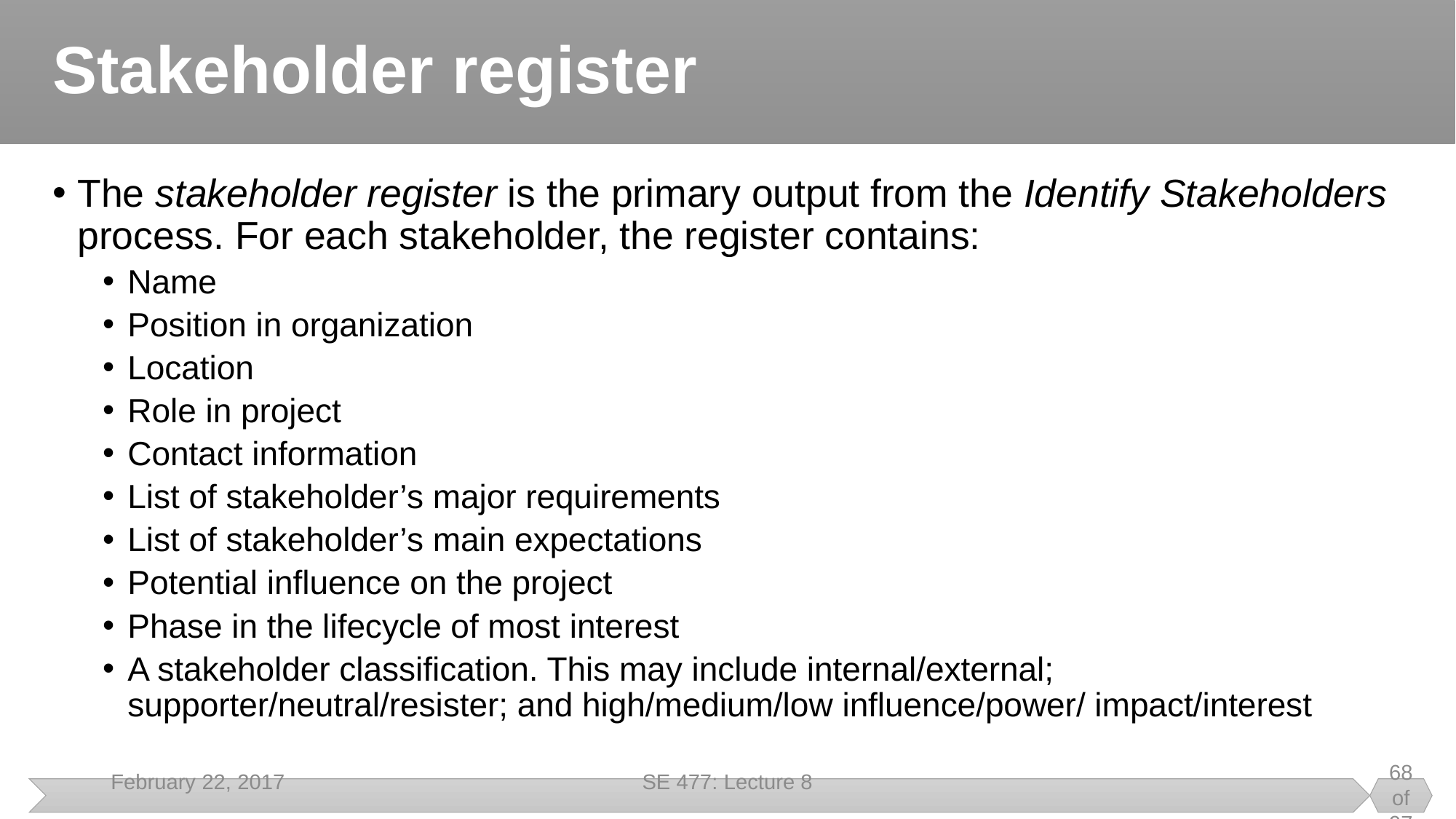

# Stakeholder register
The stakeholder register is the primary output from the Identify Stakeholders process. For each stakeholder, the register contains:
Name
Position in organization
Location
Role in project
Contact information
List of stakeholder’s major requirements
List of stakeholder’s main expectations
Potential inﬂuence on the project
Phase in the lifecycle of most interest
A stakeholder classiﬁcation. This may include internal/external; supporter/neutral/resister; and high/medium/low inﬂuence/power/ impact/interest
February 22, 2017
SE 477: Lecture 8
68 of 97